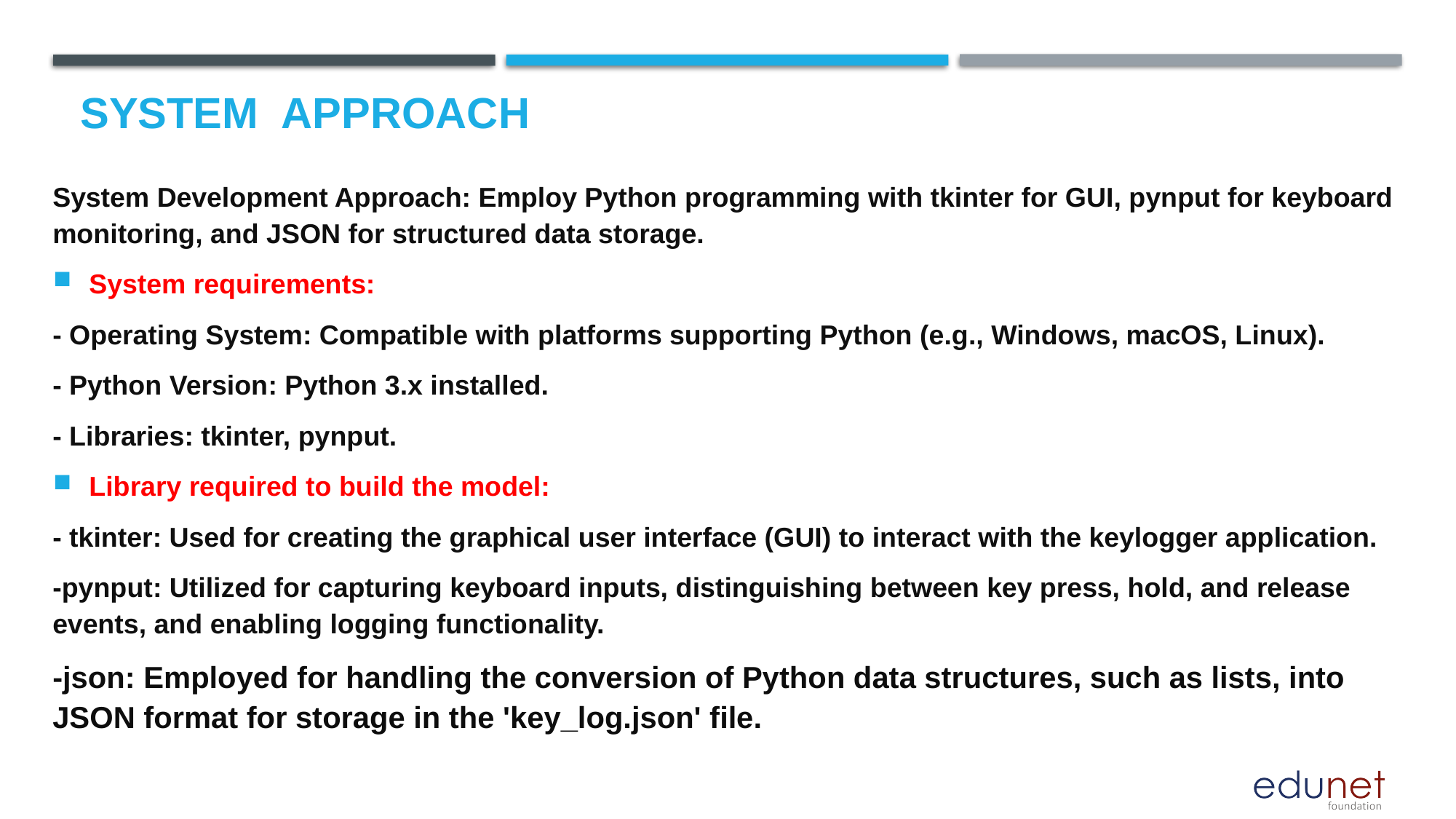

# System  Approach
System Development Approach: Employ Python programming with tkinter for GUI, pynput for keyboard monitoring, and JSON for structured data storage.
System requirements:
- Operating System: Compatible with platforms supporting Python (e.g., Windows, macOS, Linux).
- Python Version: Python 3.x installed.
- Libraries: tkinter, pynput.
Library required to build the model:
- tkinter: Used for creating the graphical user interface (GUI) to interact with the keylogger application.
-pynput: Utilized for capturing keyboard inputs, distinguishing between key press, hold, and release events, and enabling logging functionality.
-json: Employed for handling the conversion of Python data structures, such as lists, into JSON format for storage in the 'key_log.json' file.